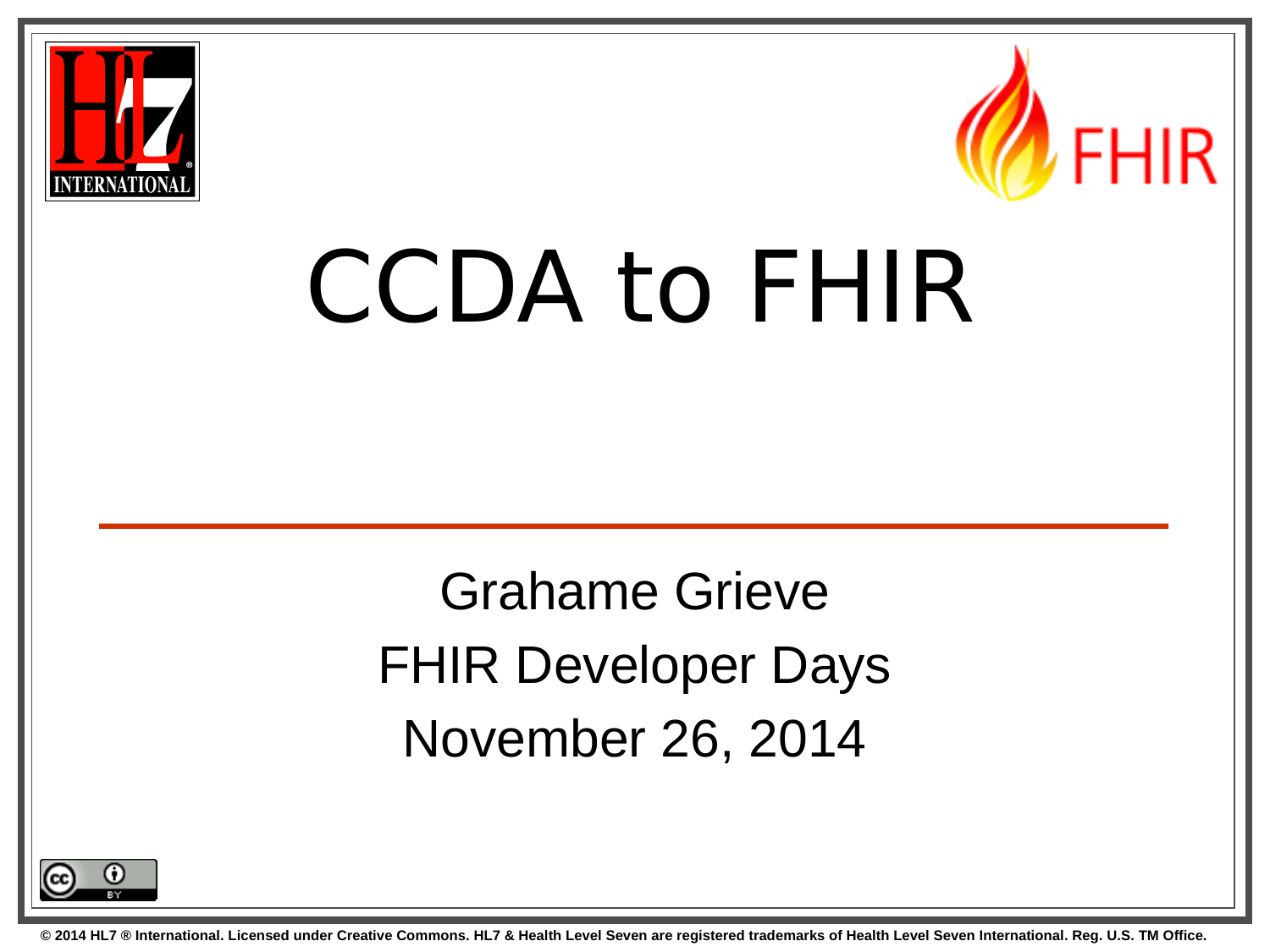

# CCDA to FHIR
Grahame Grieve
FHIR Developer Days
November 26, 2014